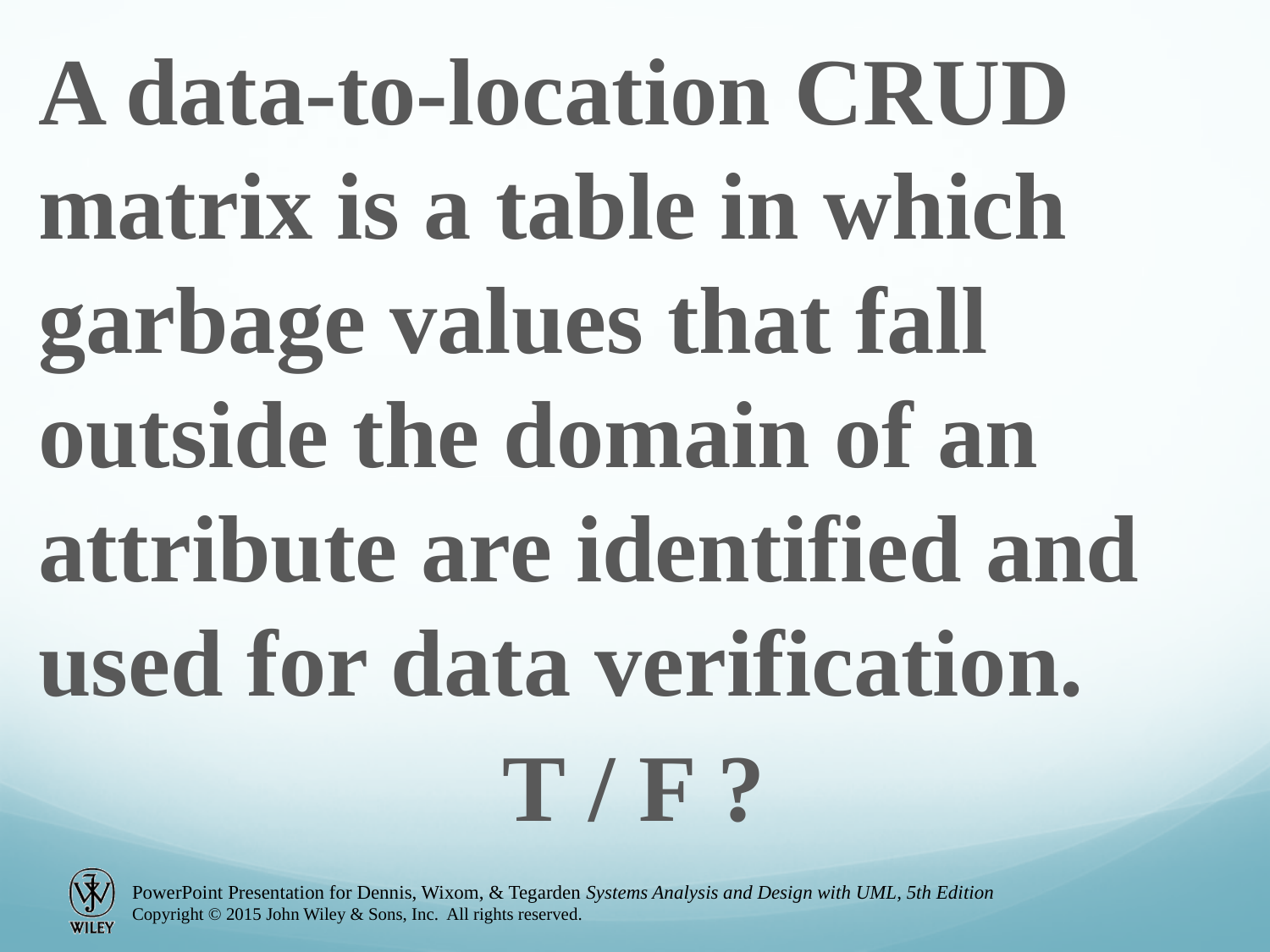

A data-to-location CRUD matrix is a table in which garbage values that fall outside the domain of an attribute are identified and used for data verification.
T / F ?